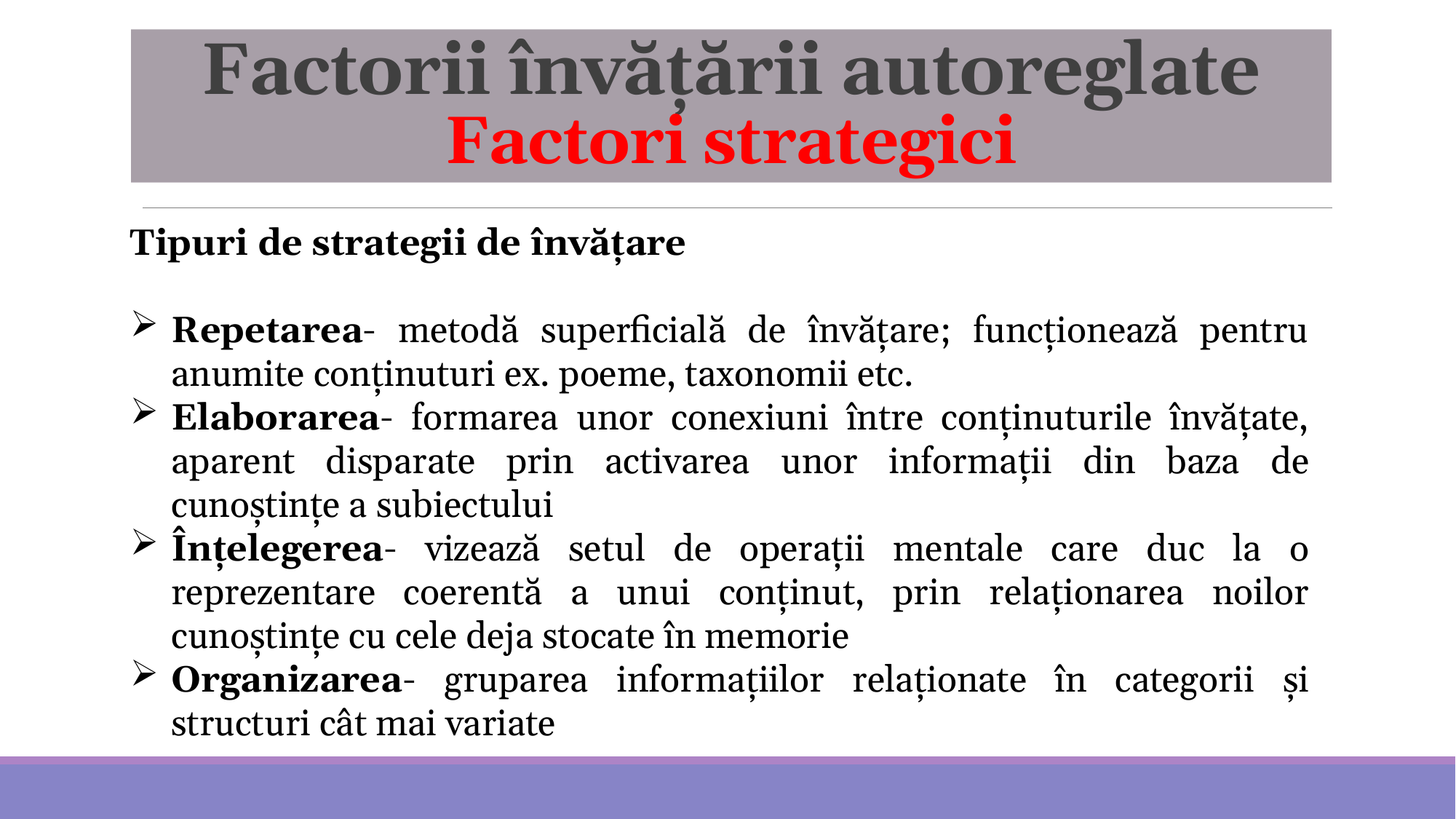

# Factorii învățării autoreglate Factori strategici
Tipuri de strategii de învățare

Repetarea- metodă superficială de învățare; funcționează pentru anumite conținuturi ex. poeme, taxonomii etc.
Elaborarea- formarea unor conexiuni între conţinuturile învăţate, aparent disparate prin activarea unor informaţii din baza de cunoştinţe a subiectului
Înțelegerea- vizează setul de operaţii mentale care duc la o reprezentare coerentă a unui conţinut, prin relaţionarea noilor cunoştinţe cu cele deja stocate în memorie
Organizarea- gruparea informaţiilor relaţionate în categorii şi structuri cât mai variate